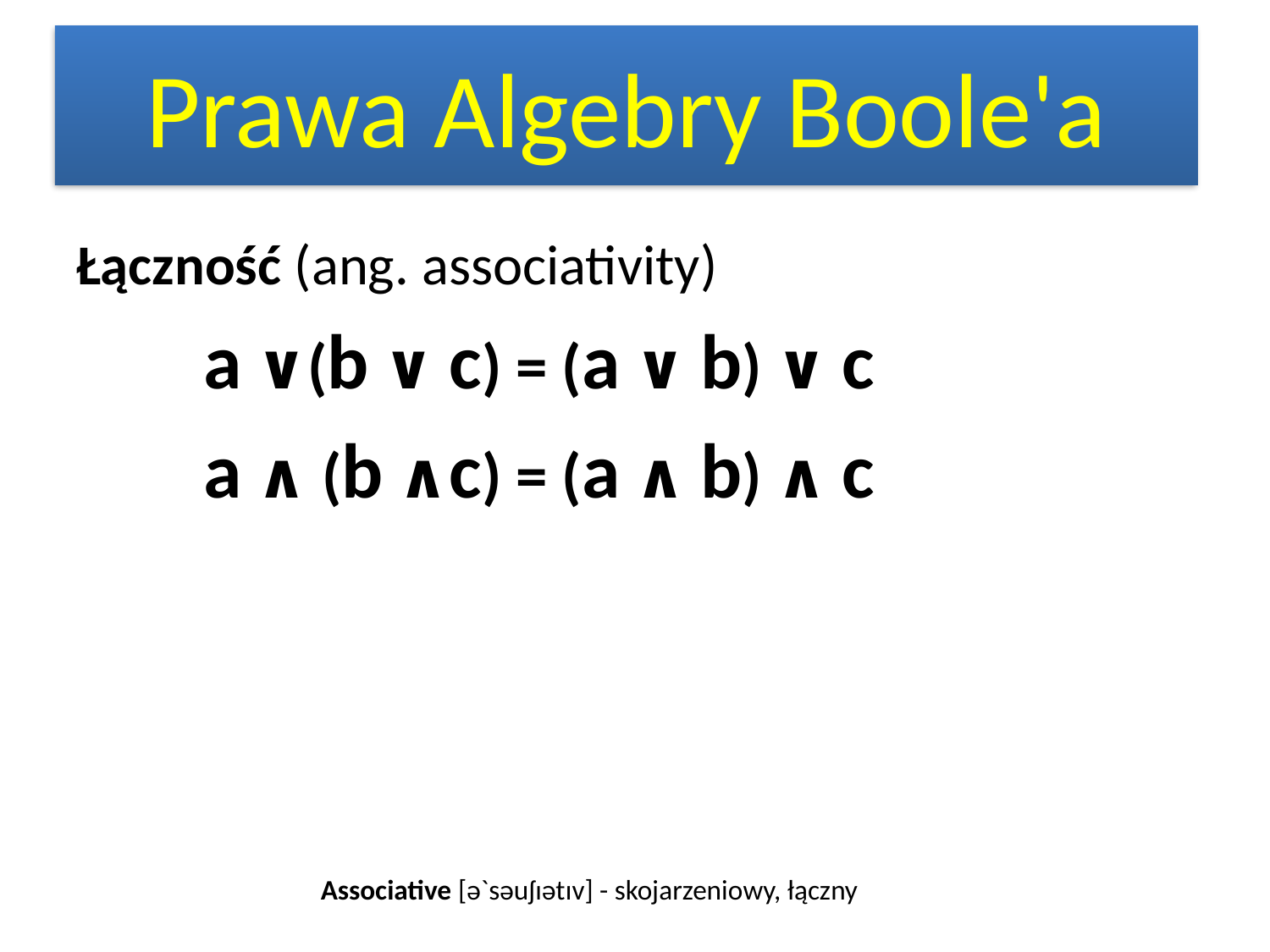

# Prawa Algebry Boole'a
Łączność (ang. associativity)
	a ∨(b ∨ c) = (a ∨ b) ∨ c
	a ∧ (b ∧c) = (a ∧ b) ∧ c

Associative [ə`səuʃɪətɪv] - skojarzeniowy, łączny